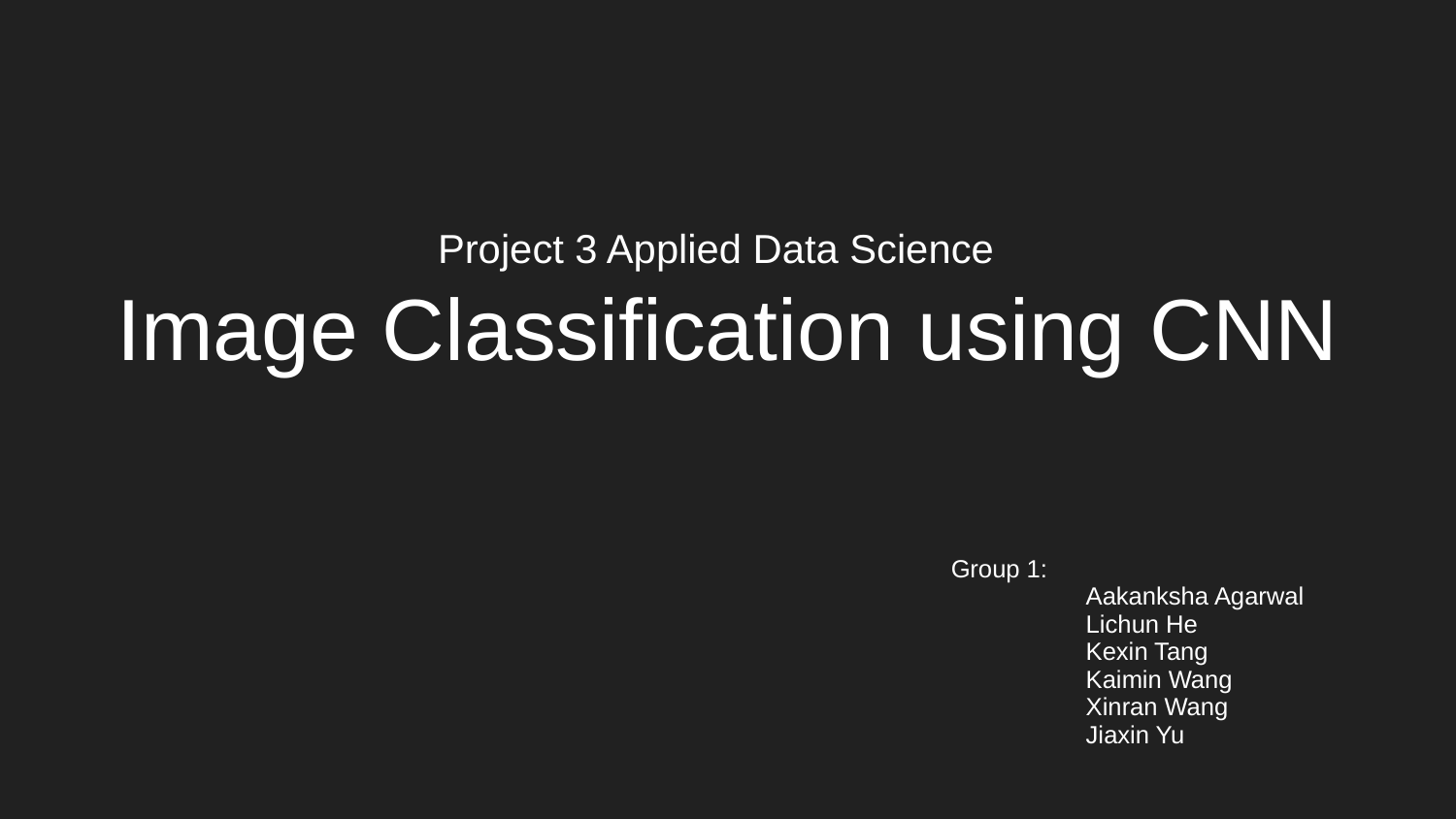

# Project 3 Applied Data Science
Image Classification using CNN
Group 1:
Aakanksha Agarwal
Lichun He
Kexin Tang
Kaimin Wang
Xinran Wang
Jiaxin Yu